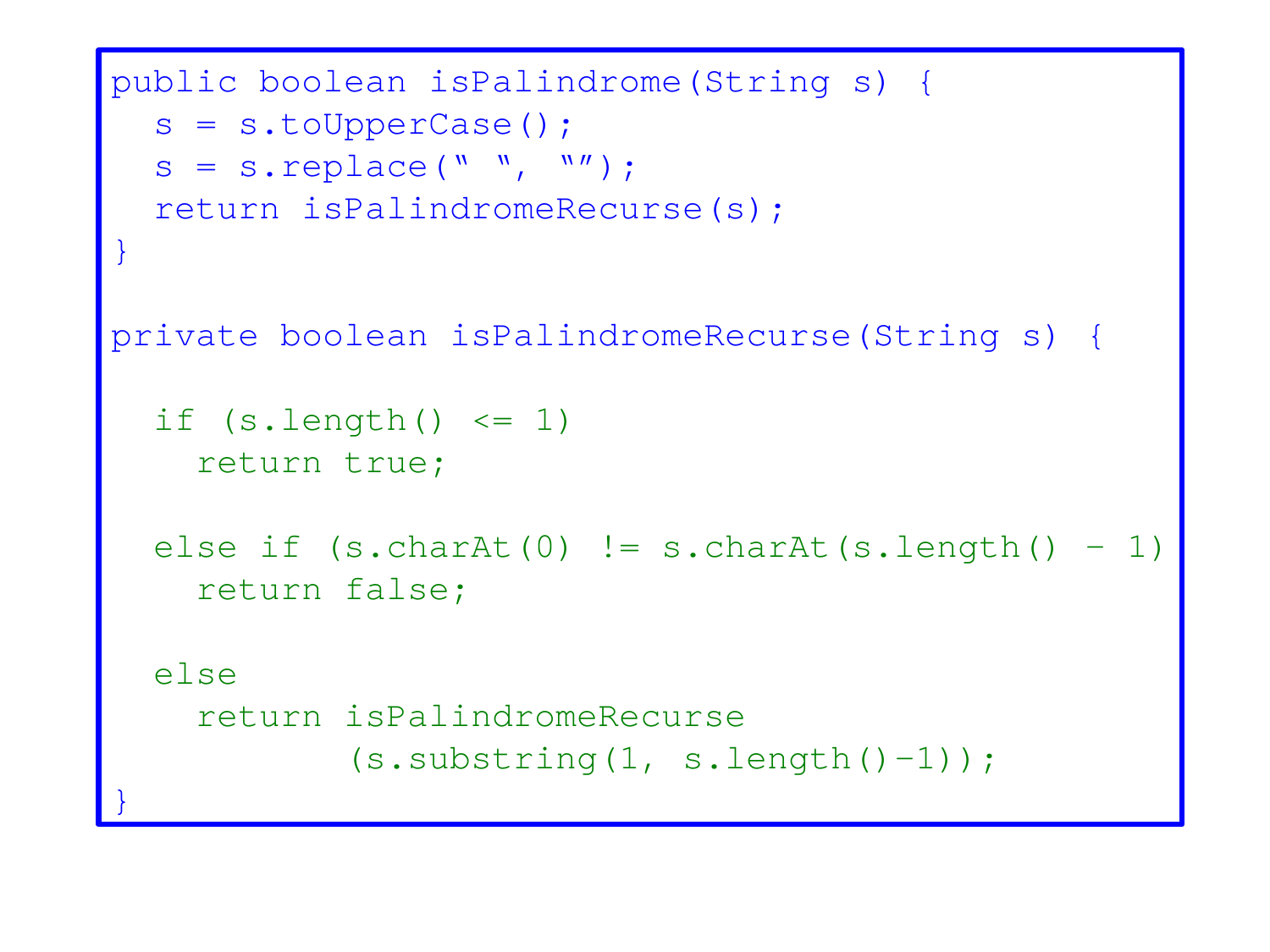

public boolean isPalindrome(String s) {
  s = s.toUpperCase();
  s = s.replace(“ “, “”);
  return isPalindromeRecurse(s);
}

private boolean isPalindromeRecurse(String s) {

  if (s.length() <= 1)
    return true;

  else if (s.charAt(0) != s.charAt(s.length() – 1)
    return false;

  else
    return isPalindromeRecurse
           (s.substring(1, s.length()-1));
}